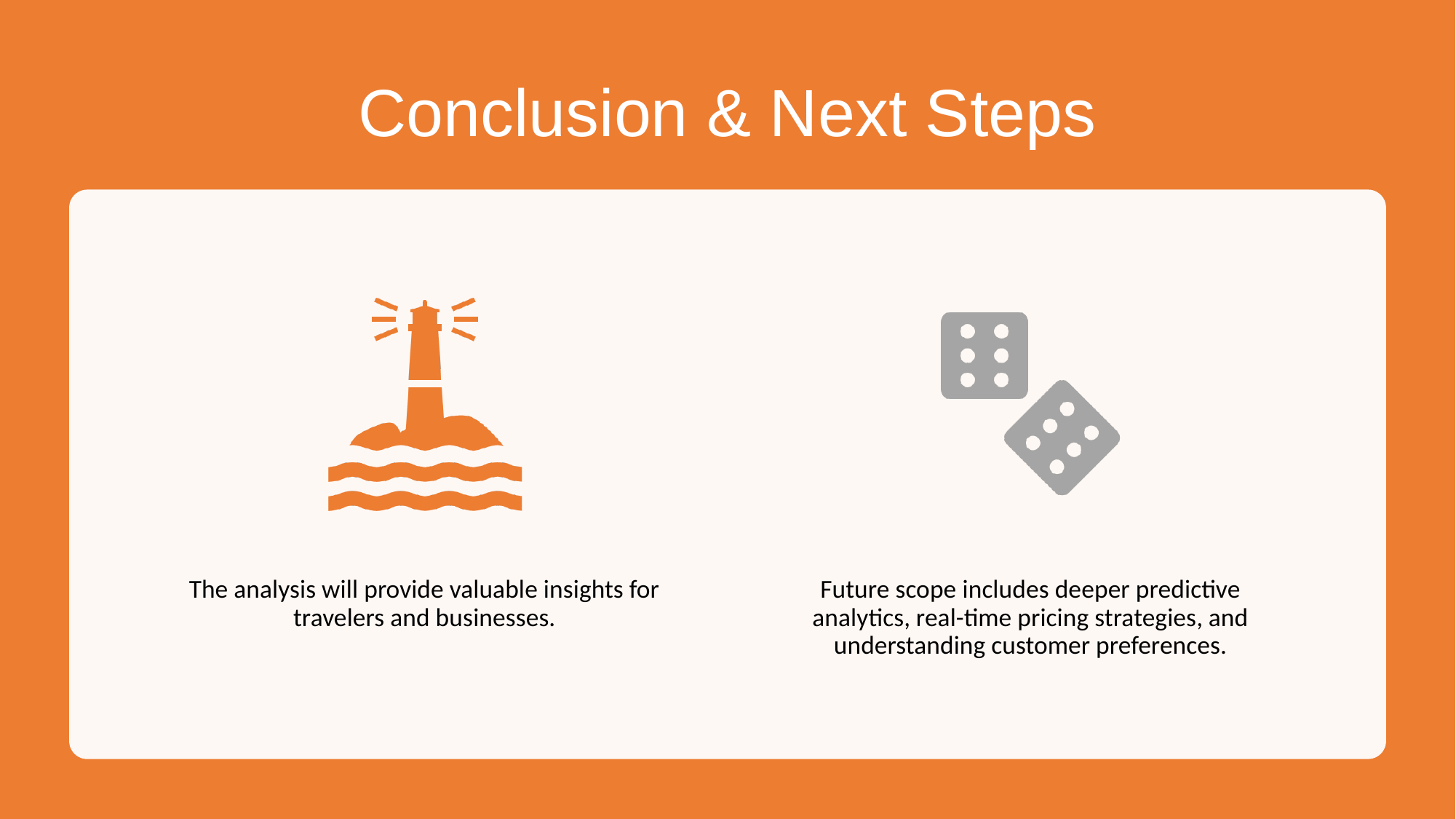

# Conclusion & Next Steps

The analysis will provide valuable insights for travelers and businesses.
Future scope includes deeper predictive analytics, real-time pricing strategies, and understanding customer preferences.